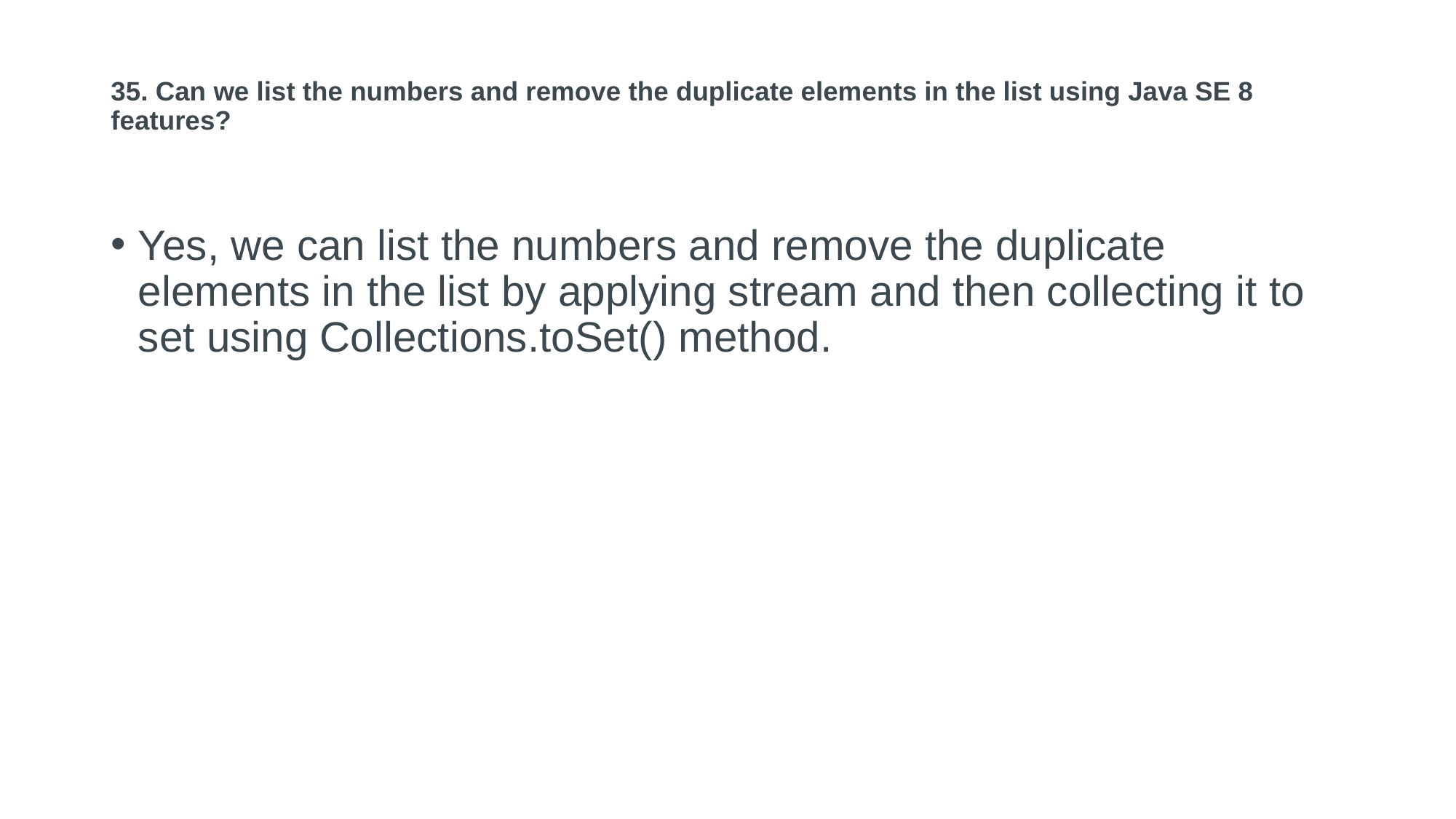

# 35. Can we list the numbers and remove the duplicate elements in the list using Java SE 8 features?
Yes, we can list the numbers and remove the duplicate elements in the list by applying stream and then collecting it to set using Collections.toSet() method.